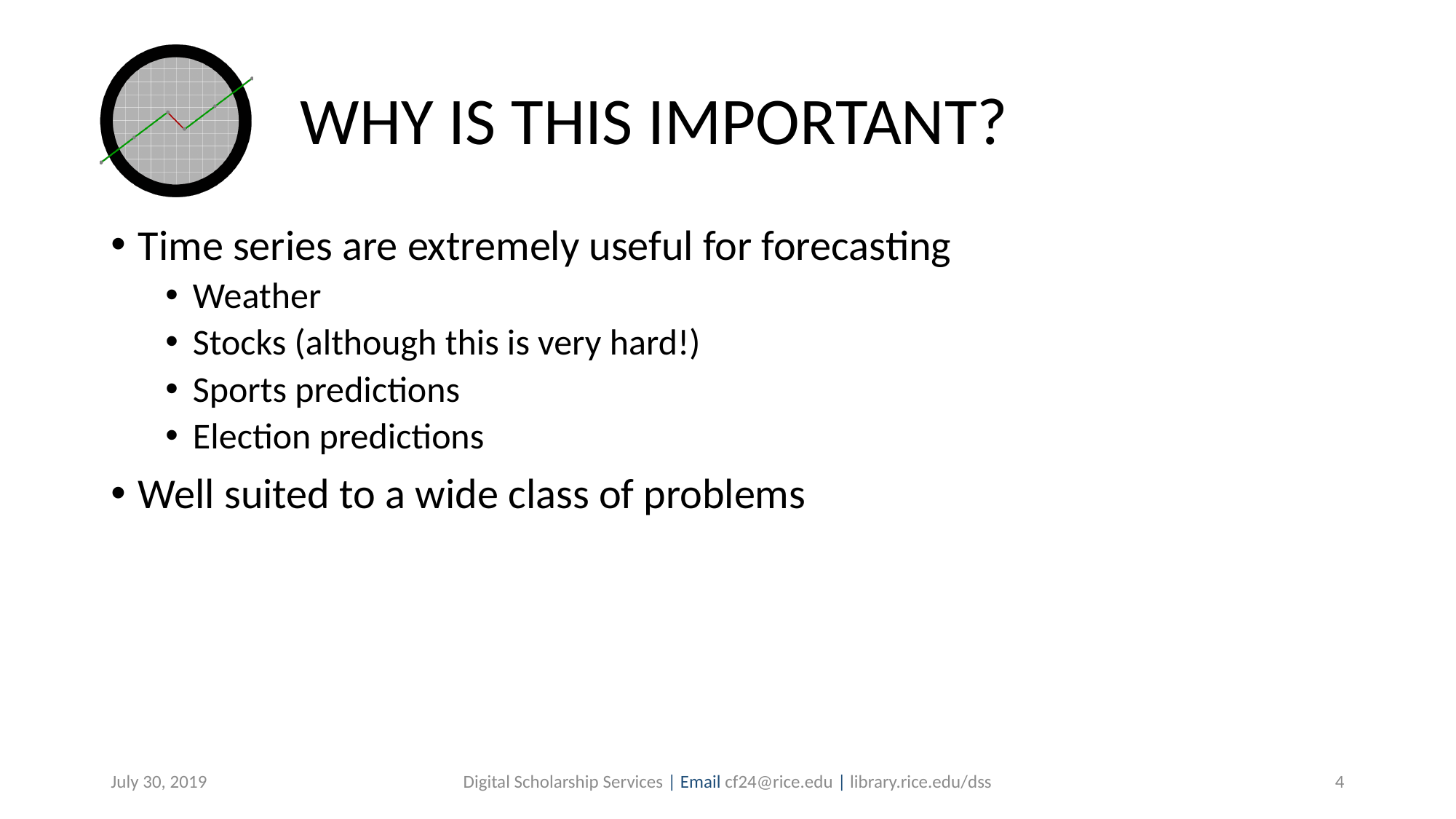

# WHY IS THIS IMPORTANT?
Time series are extremely useful for forecasting
Weather
Stocks (although this is very hard!)
Sports predictions
Election predictions
Well suited to a wide class of problems
July 30, 2019
Digital Scholarship Services | Email cf24@rice.edu | library.rice.edu/dss
4